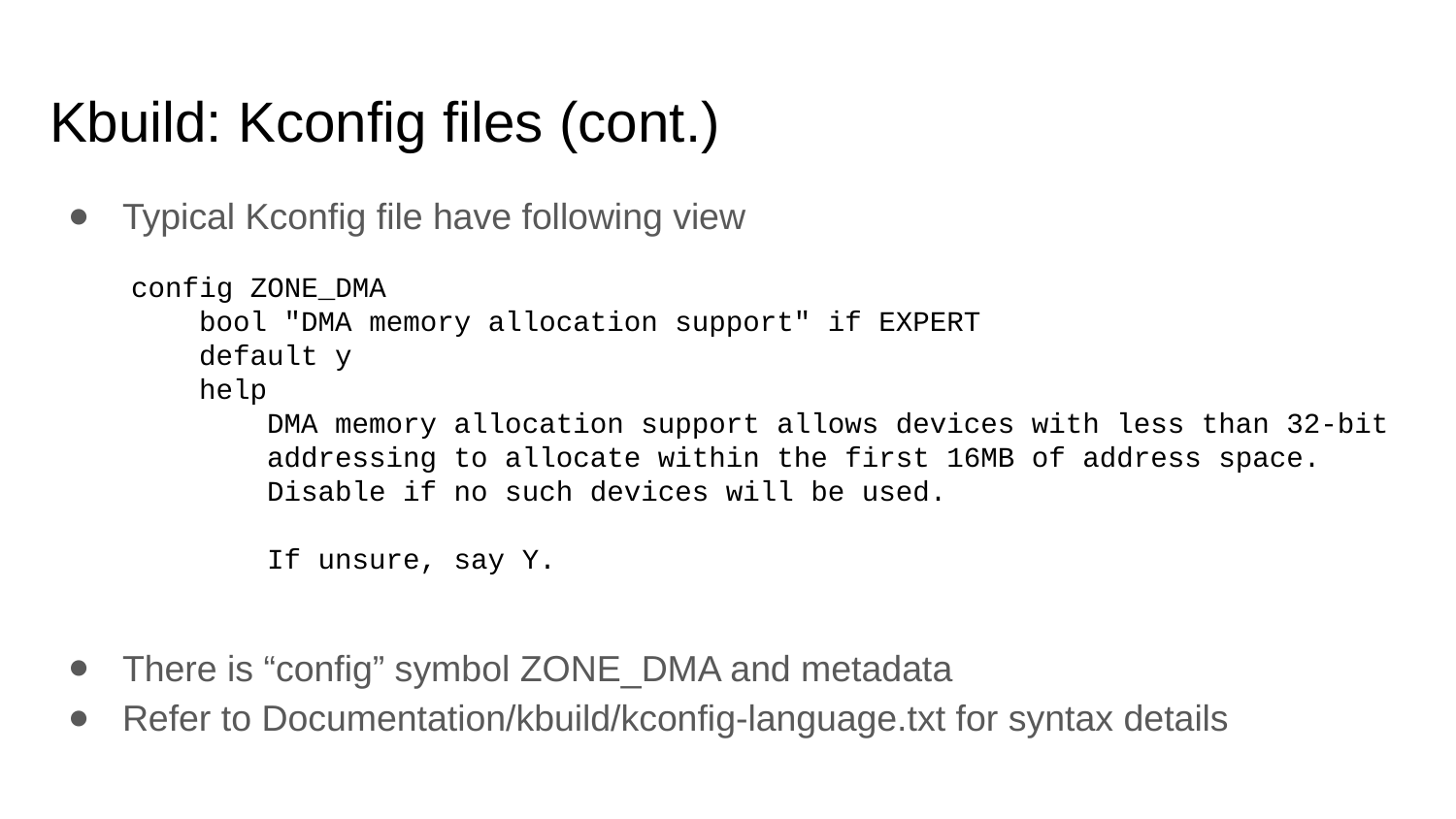

# Kbuild: Kconfig files (cont.)

Typical Kconfig file have following view

There is “config” symbol ZONE_DMA and metadata
Refer to Documentation/kbuild/kconfig-language.txt for syntax details
config ZONE_DMA
    bool "DMA memory allocation support" if EXPERT
    default y
    help
        DMA memory allocation support allows devices with less than 32-bit
        addressing to allocate within the first 16MB of address space.
        Disable if no such devices will be used.

        If unsure, say Y.